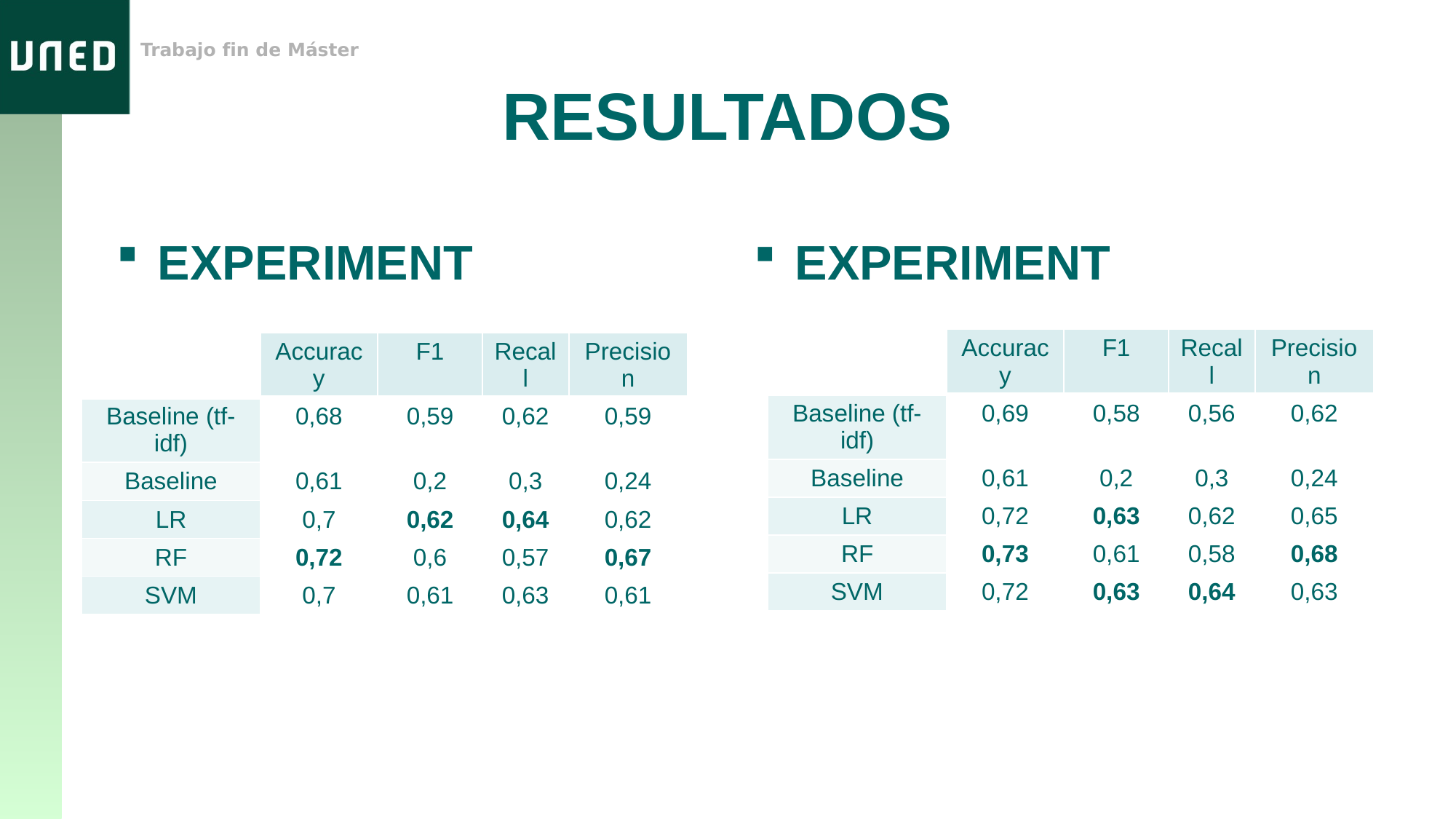

RESULTADOS
EXPERIMENTO 1:
EXPERIMENTO 2:
|  | Accuracy | F1 | Recall | Precision |
| --- | --- | --- | --- | --- |
| Baseline (tf-idf) | 0,69 | 0,58 | 0,56 | 0,62 |
| Baseline | 0,61 | 0,2 | 0,3 | 0,24 |
| LR | 0,72 | 0,63 | 0,62 | 0,65 |
| RF | 0,73 | 0,61 | 0,58 | 0,68 |
| SVM | 0,72 | 0,63 | 0,64 | 0,63 |
|  | Accuracy | F1 | Recall | Precision |
| --- | --- | --- | --- | --- |
| Baseline (tf-idf) | 0,68 | 0,59 | 0,62 | 0,59 |
| Baseline | 0,61 | 0,2 | 0,3 | 0,24 |
| LR | 0,7 | 0,62 | 0,64 | 0,62 |
| RF | 0,72 | 0,6 | 0,57 | 0,67 |
| SVM | 0,7 | 0,61 | 0,63 | 0,61 |